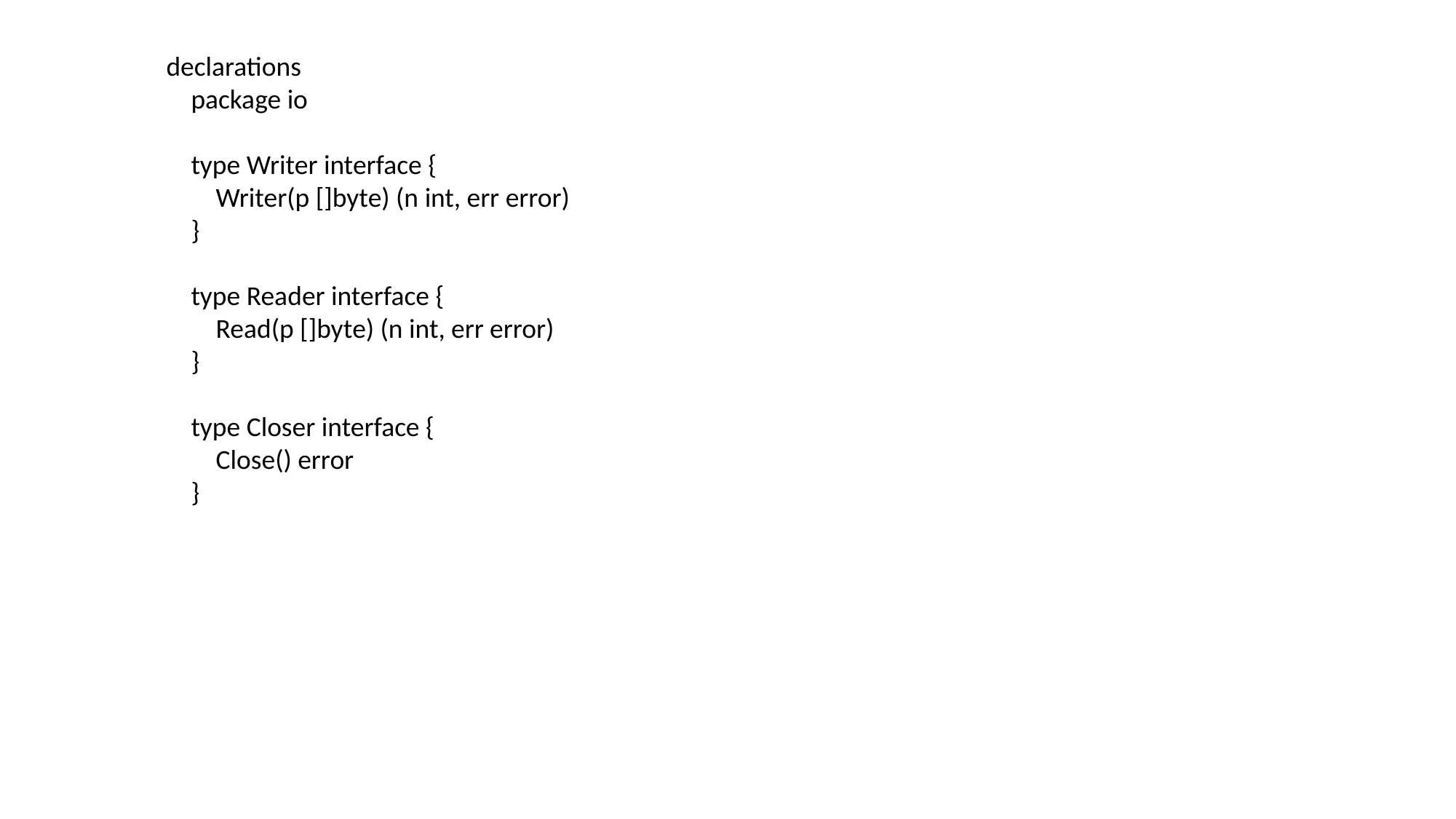

declarations
        package io

        type Writer interface {
            Writer(p []byte) (n int, err error)
        }

        type Reader interface {
            Read(p []byte) (n int, err error)
        }

        type Closer interface {
            Close() error
        }